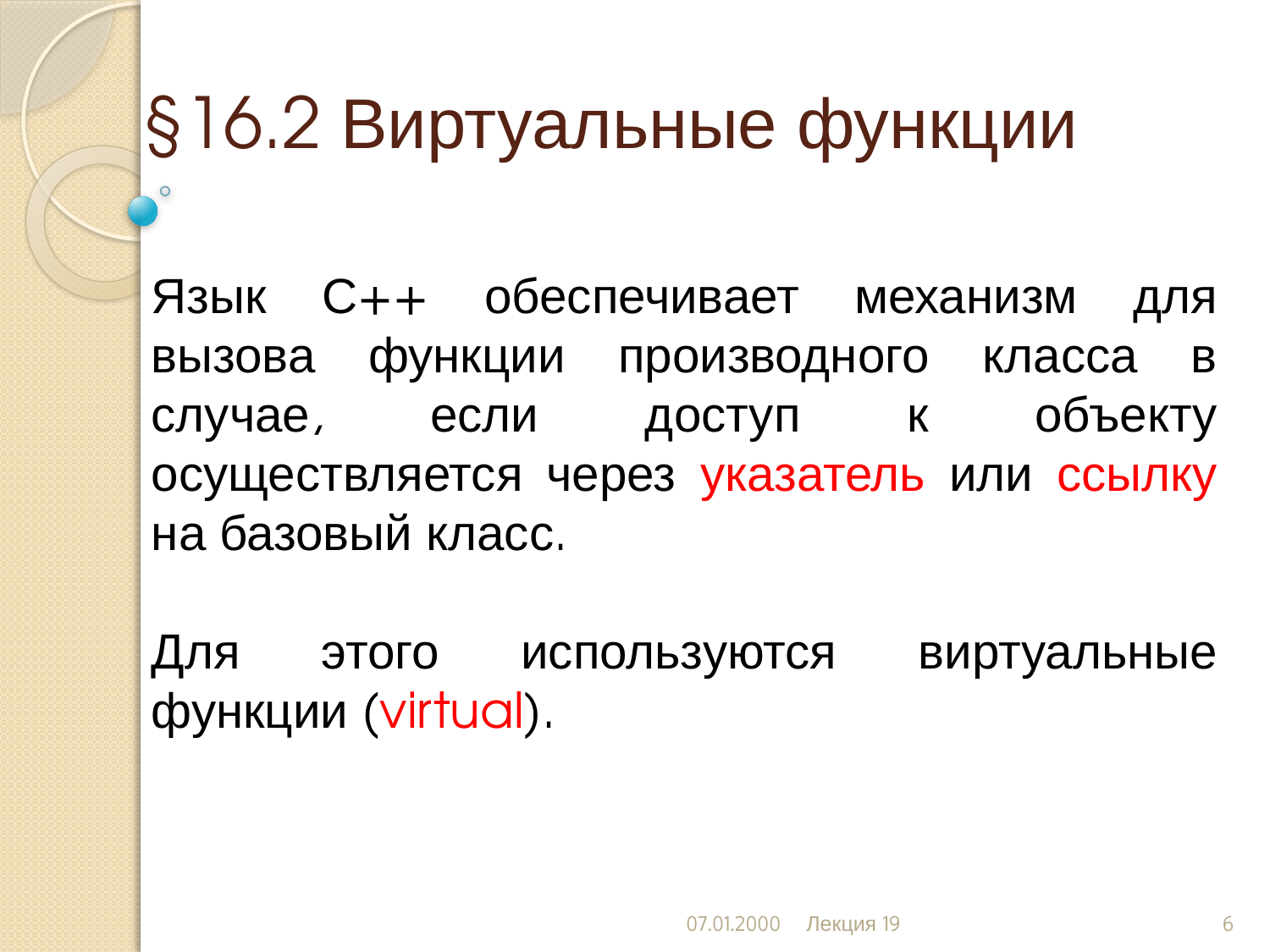

# §16.2 Виртуальные функции
Язык С++ обеспечивает механизм для вызова функции производного класса в случае, если доступ к объекту осуществляется через указатель или ссылку на базовый класс.

Для этого используются виртуальные функции (virtual).
07.01.2000
Лекция 19
6